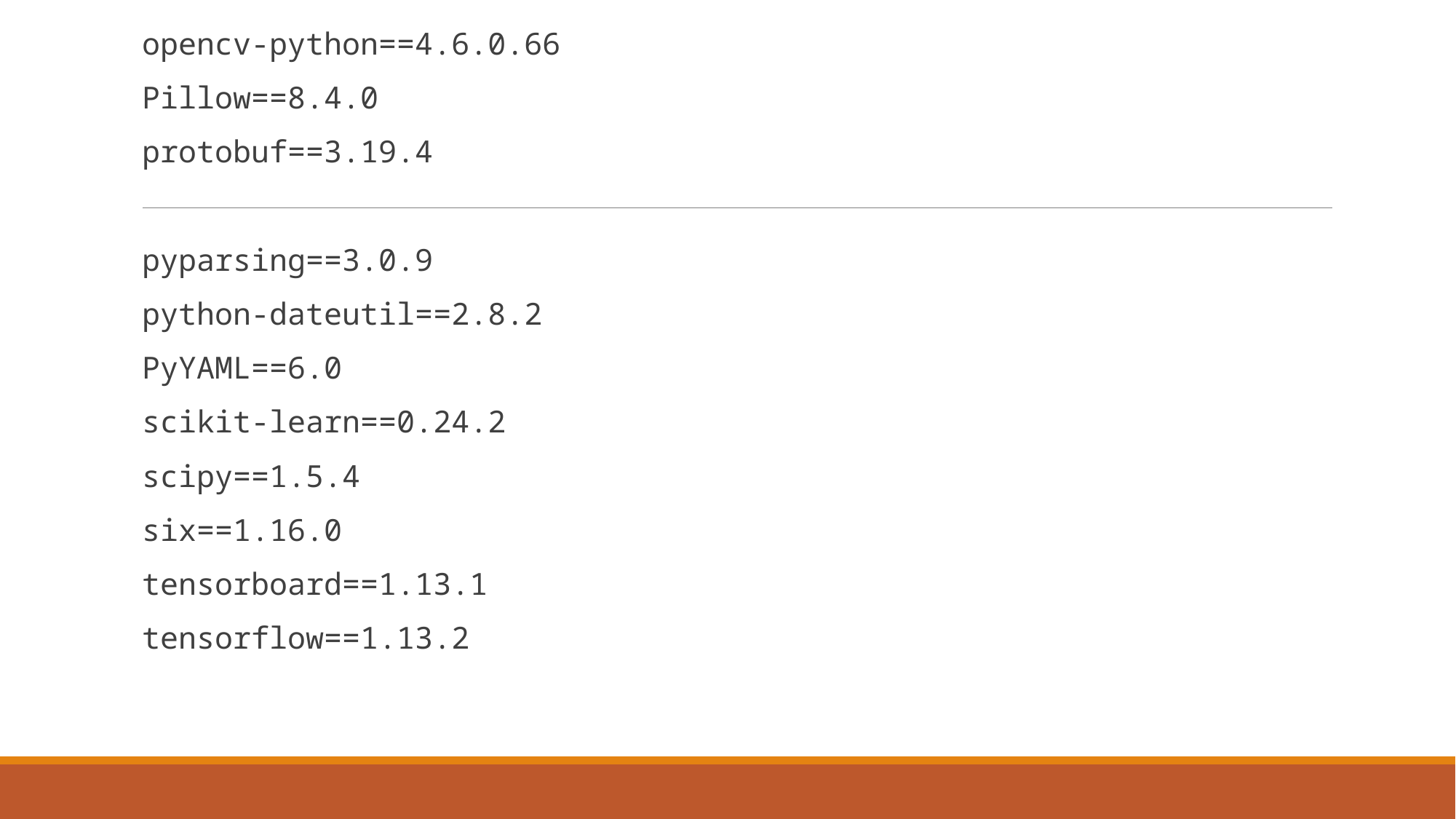

opencv-python==4.6.0.66
Pillow==8.4.0
protobuf==3.19.4

pyparsing==3.0.9
python-dateutil==2.8.2
PyYAML==6.0
scikit-learn==0.24.2
scipy==1.5.4
six==1.16.0
tensorboard==1.13.1
tensorflow==1.13.2